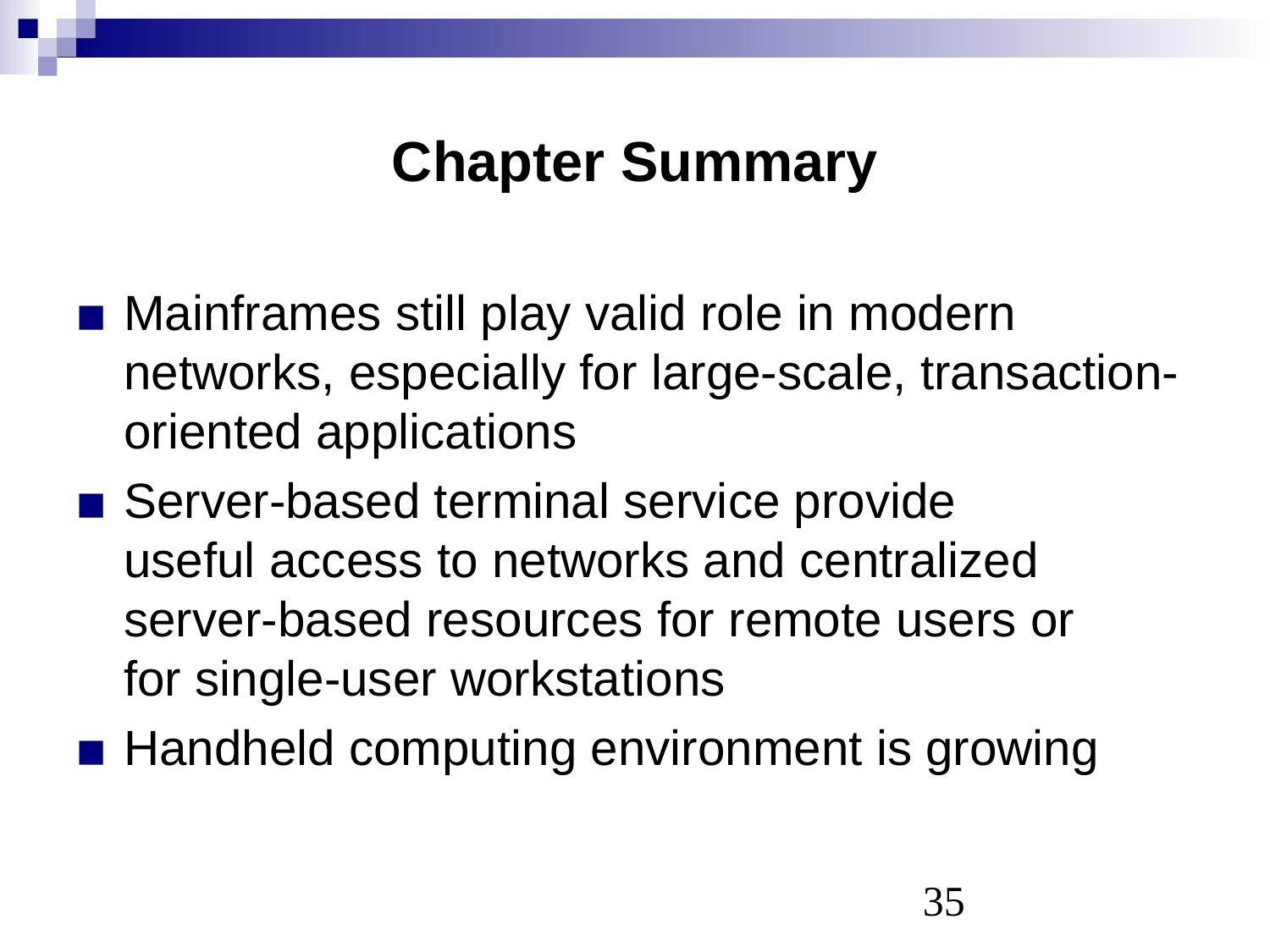

# Chapter Summary
Mainframes still play valid role in modern networks, especially for large-scale, transaction-oriented applications
Server-based terminal service provide
useful access to networks and centralized server-based resources for remote users or
for single-user workstations
Handheld computing environment is growing

35